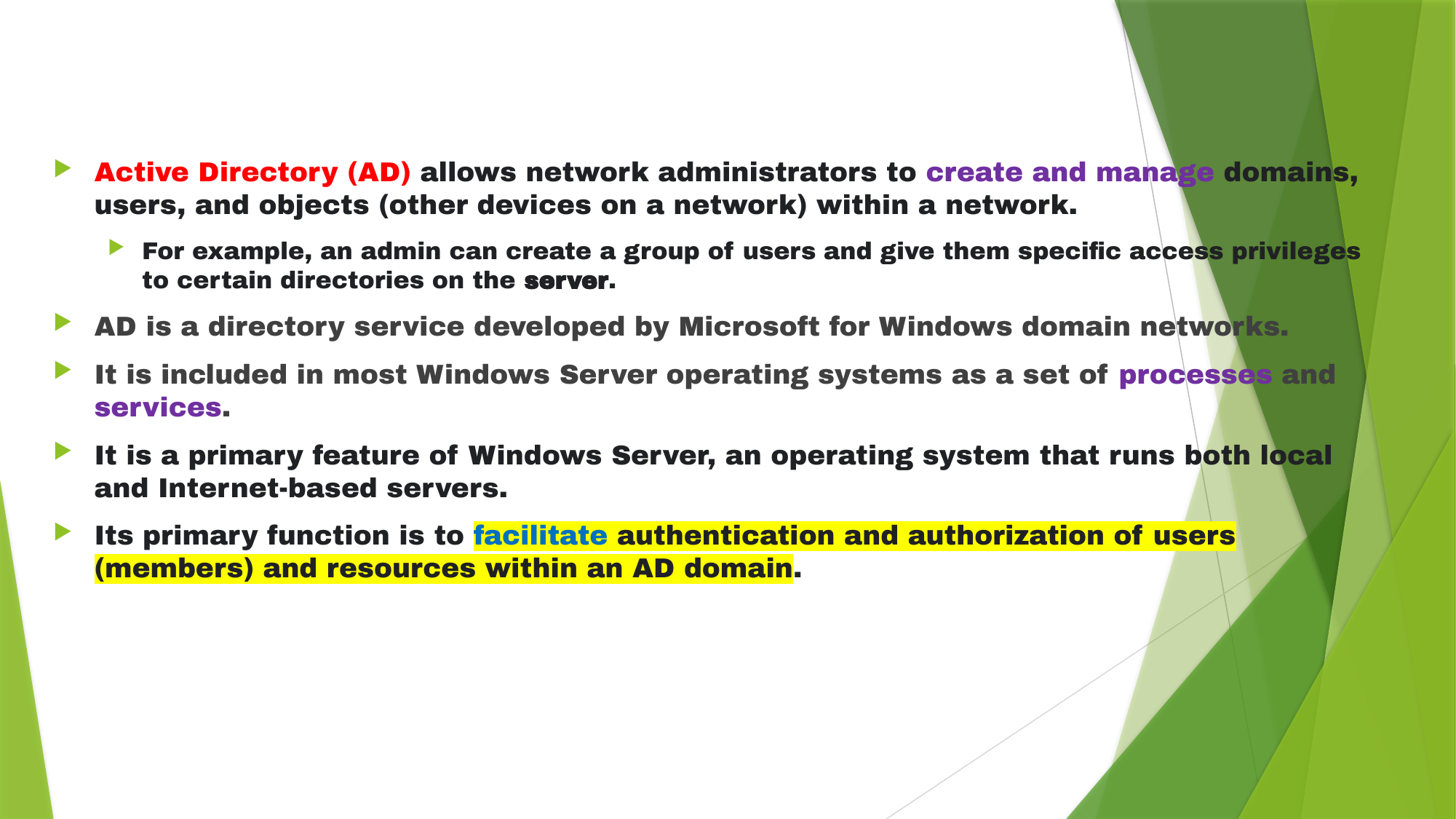

Active Directory (AD) allows network administrators to create and manage domains, users, and objects (other devices on a network) within a network.
For example, an admin can create a group of users and give them specific access privileges to certain directories on the server.
AD is a directory service developed by Microsoft for Windows domain networks.
It is included in most Windows Server operating systems as a set of processes and services.
It is a primary feature of Windows Server, an operating system that runs both local and Internet-based servers.
Its primary function is to facilitate authentication and authorization of users (members) and resources within an AD domain.